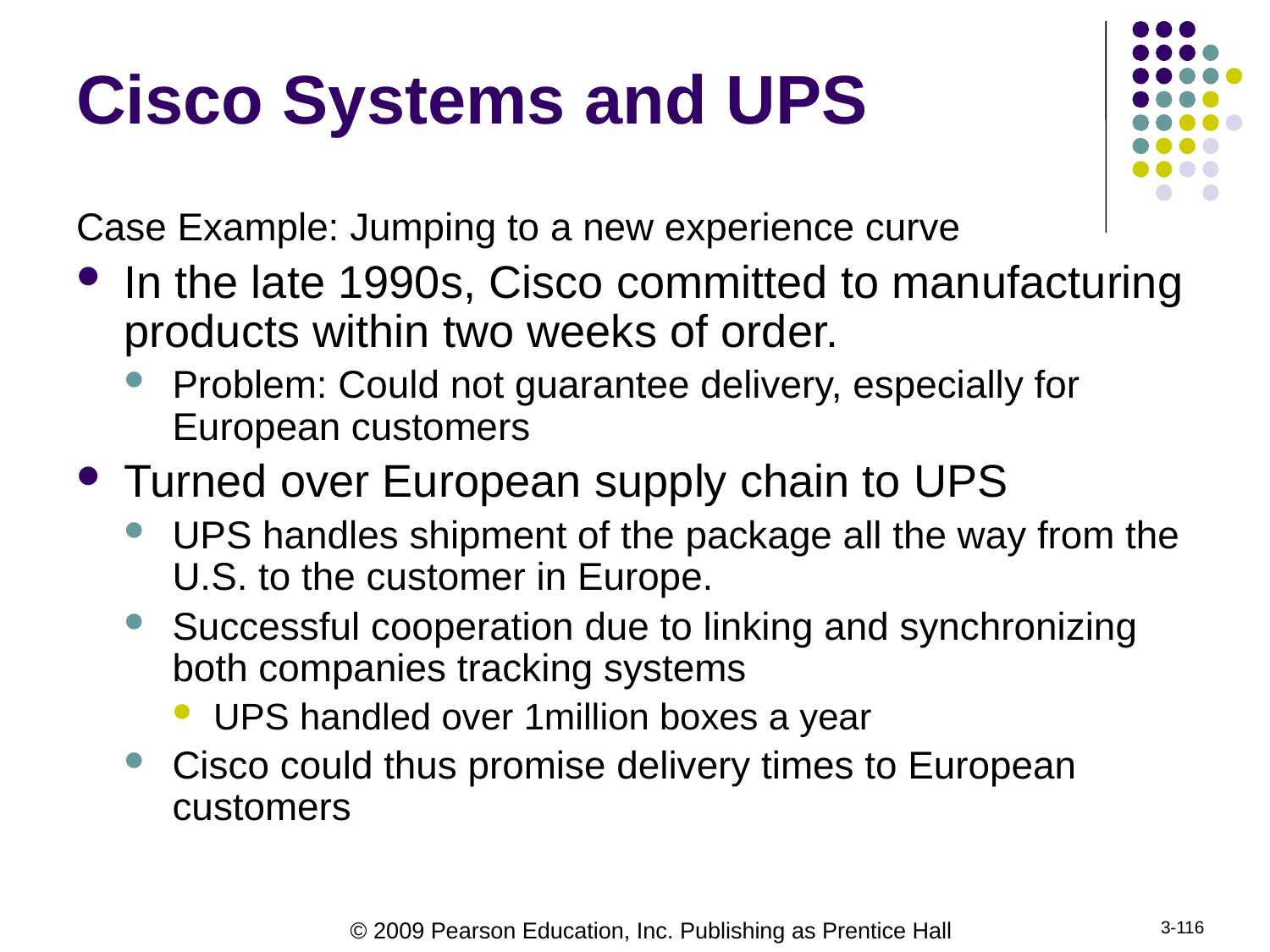

# Cisco Systems and UPS
Case Example: Jumping to a new experience curve
In the late 1990s, Cisco committed to manufacturing products within two weeks of order.
Problem: Could not guarantee delivery, especially for European customers
Turned over European supply chain to UPS
UPS handles shipment of the package all the way from the U.S. to the customer in Europe.
Successful cooperation due to linking and synchronizing both companies tracking systems
UPS handled over 1million boxes a year
Cisco could thus promise delivery times to European customers
3-116